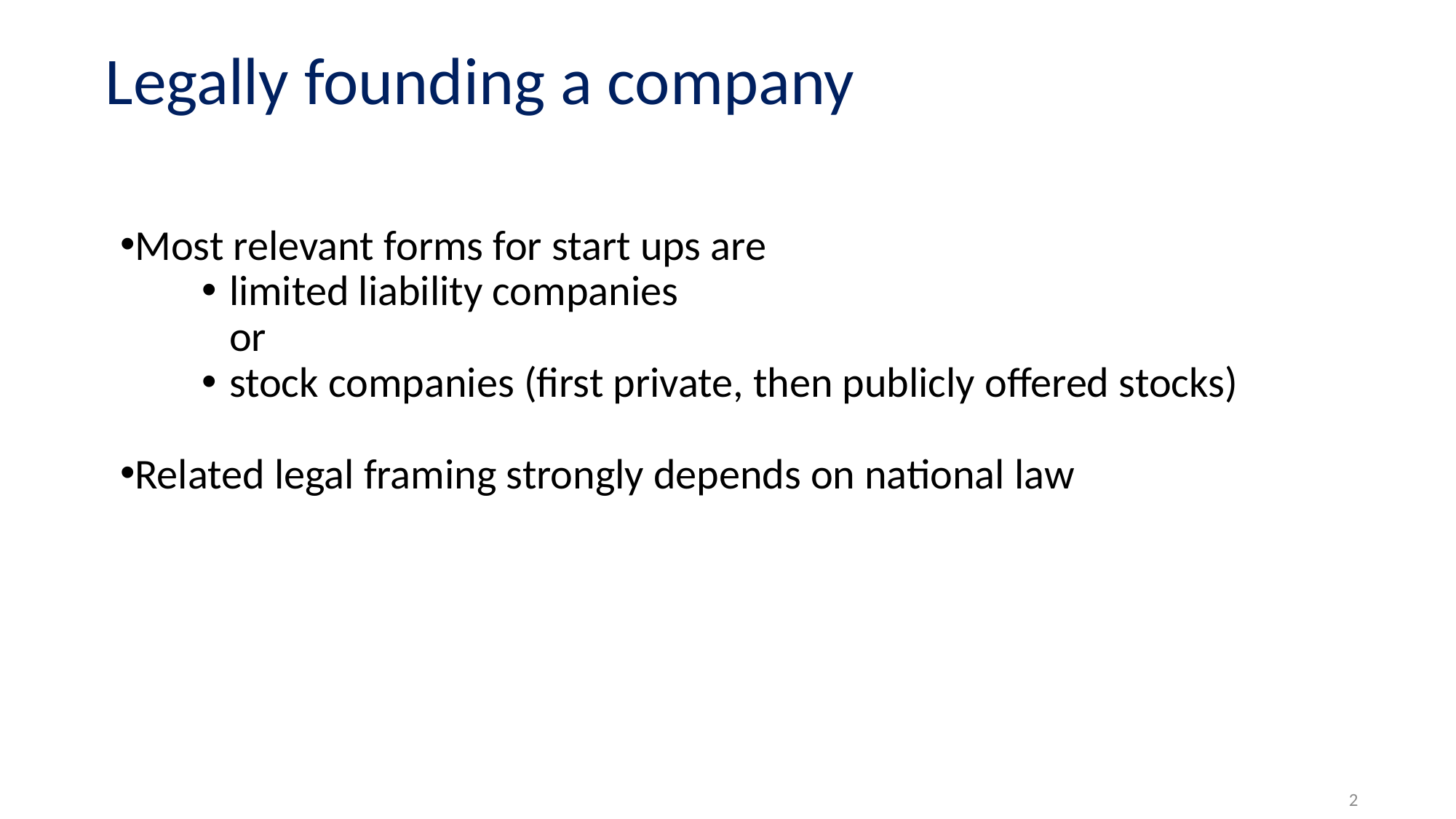

# Legally founding a company
Most relevant forms for start ups are
limited liability companies
or
stock companies (first private, then publicly offered stocks)

Related legal framing strongly depends on national law
2
2